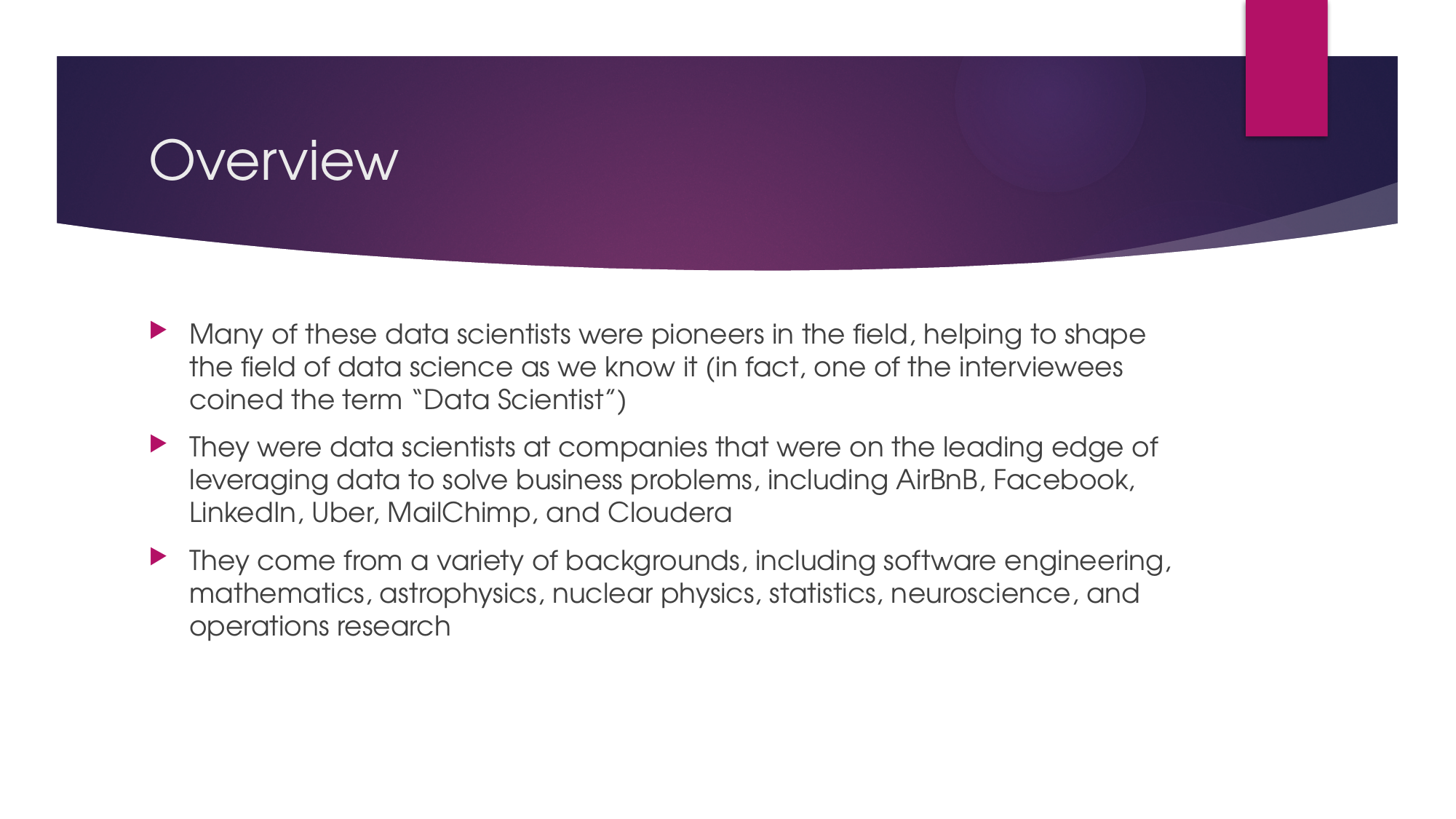

# Overview
Many of these data scientists were pioneers in the field, helping to shape the field of data science as we know it (in fact, one of the interviewees coined the term “Data Scientist”)
They were data scientists at companies that were on the leading edge of leveraging data to solve business problems, including AirBnB, Facebook, LinkedIn, Uber, MailChimp, and Cloudera
They come from a variety of backgrounds, including software engineering, mathematics, astrophysics, nuclear physics, statistics, neuroscience, and operations research